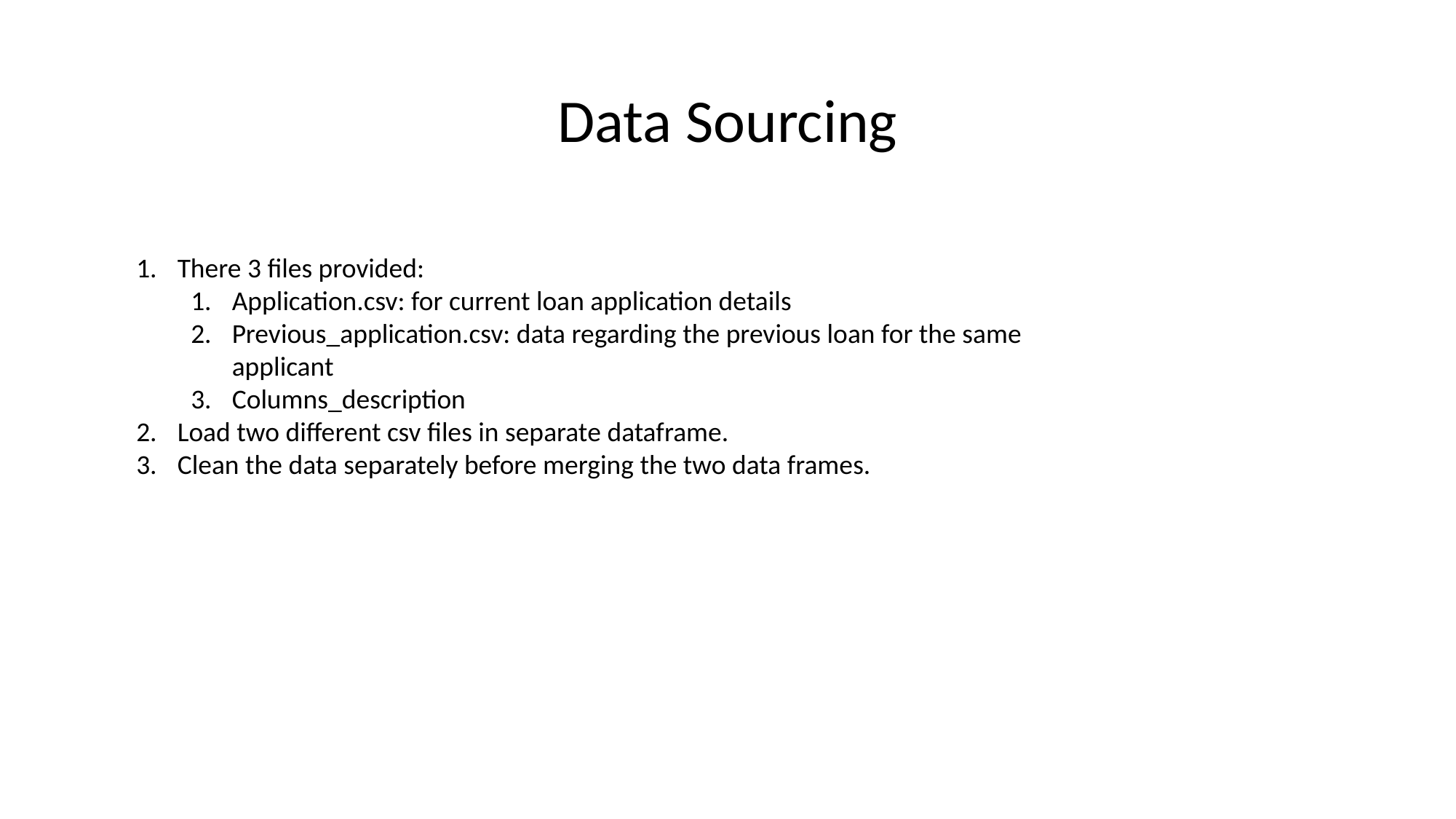

# Data Sourcing
There 3 files provided:
Application.csv: for current loan application details
Previous_application.csv: data regarding the previous loan for the same applicant
Columns_description
Load two different csv files in separate dataframe.
Clean the data separately before merging the two data frames.